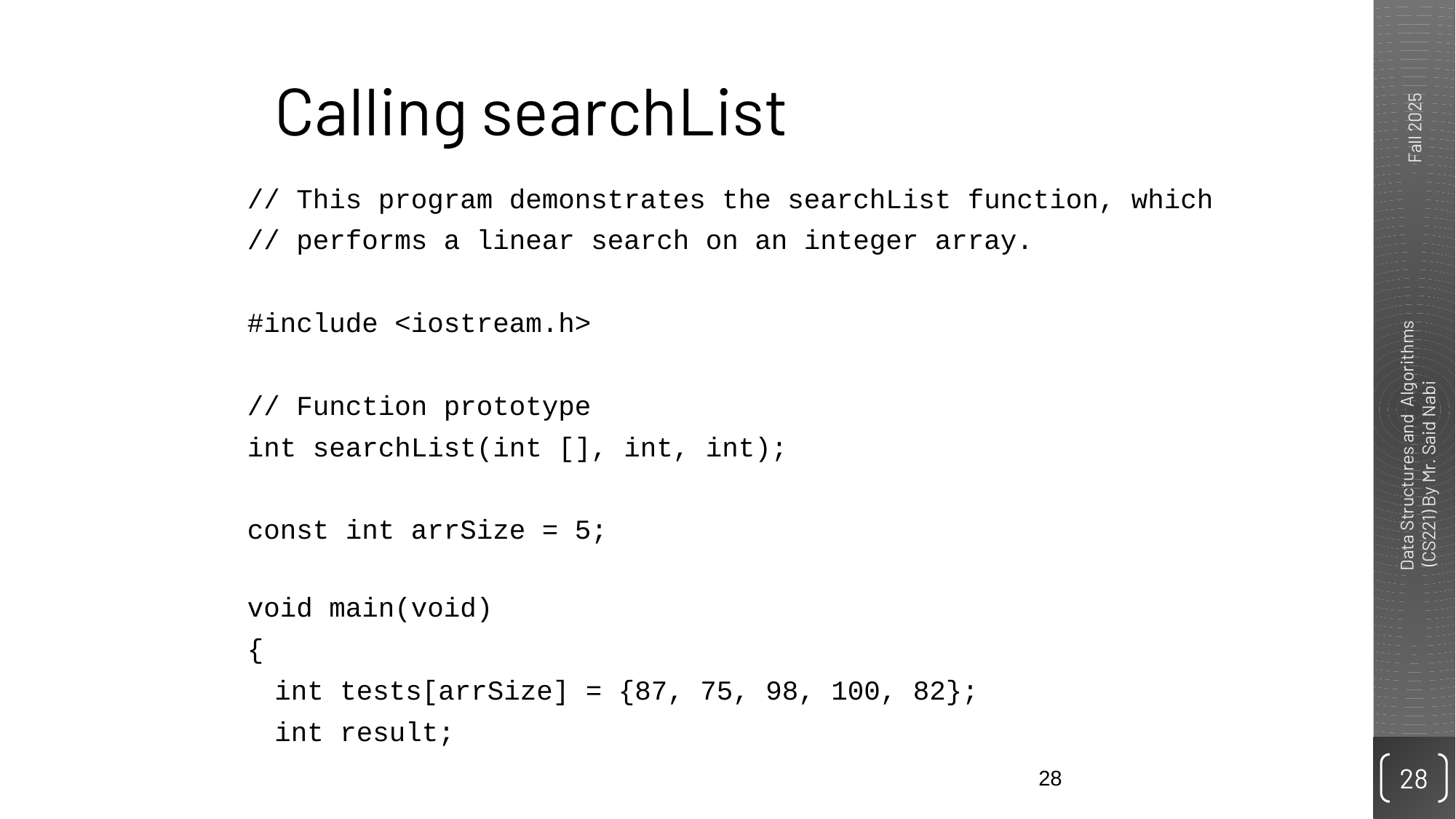

# Calling searchList
// This program demonstrates the searchList function, which
// performs a linear search on an integer array.

#include <iostream.h>

// Function prototype
int searchList(int [], int, int);

const int arrSize = 5;

void main(void)
{
	int tests[arrSize] = {87, 75, 98, 100, 82};
	int result;
28